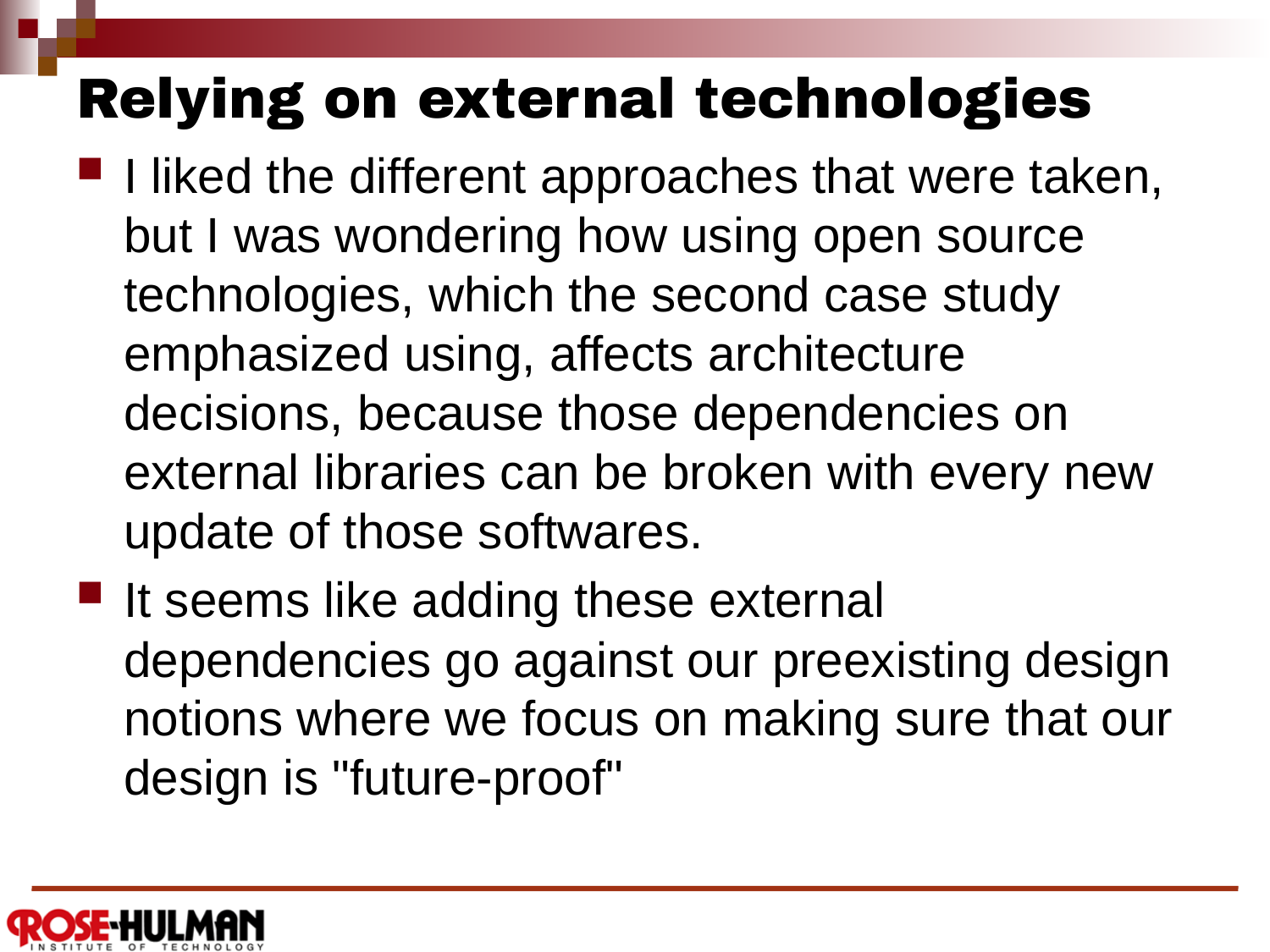

# Relying on external technologies
I liked the different approaches that were taken, but I was wondering how using open source technologies, which the second case study emphasized using, affects architecture decisions, because those dependencies on external libraries can be broken with every new update of those softwares.
It seems like adding these external dependencies go against our preexisting design notions where we focus on making sure that our design is "future-proof"